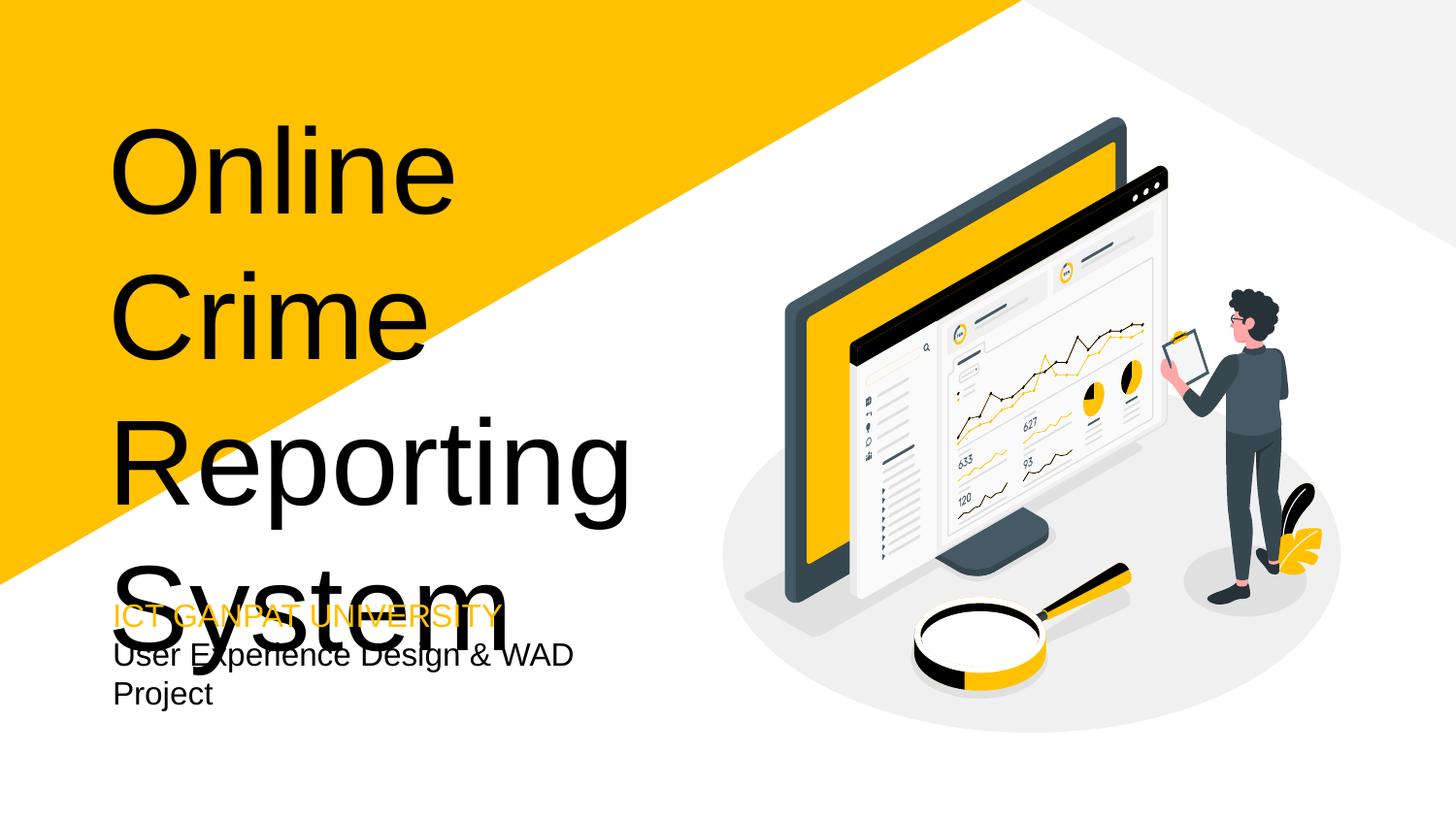

# Online Crime Reporting System

ICT GANPAT UNIVERSITY
User Experience Design & WAD Project